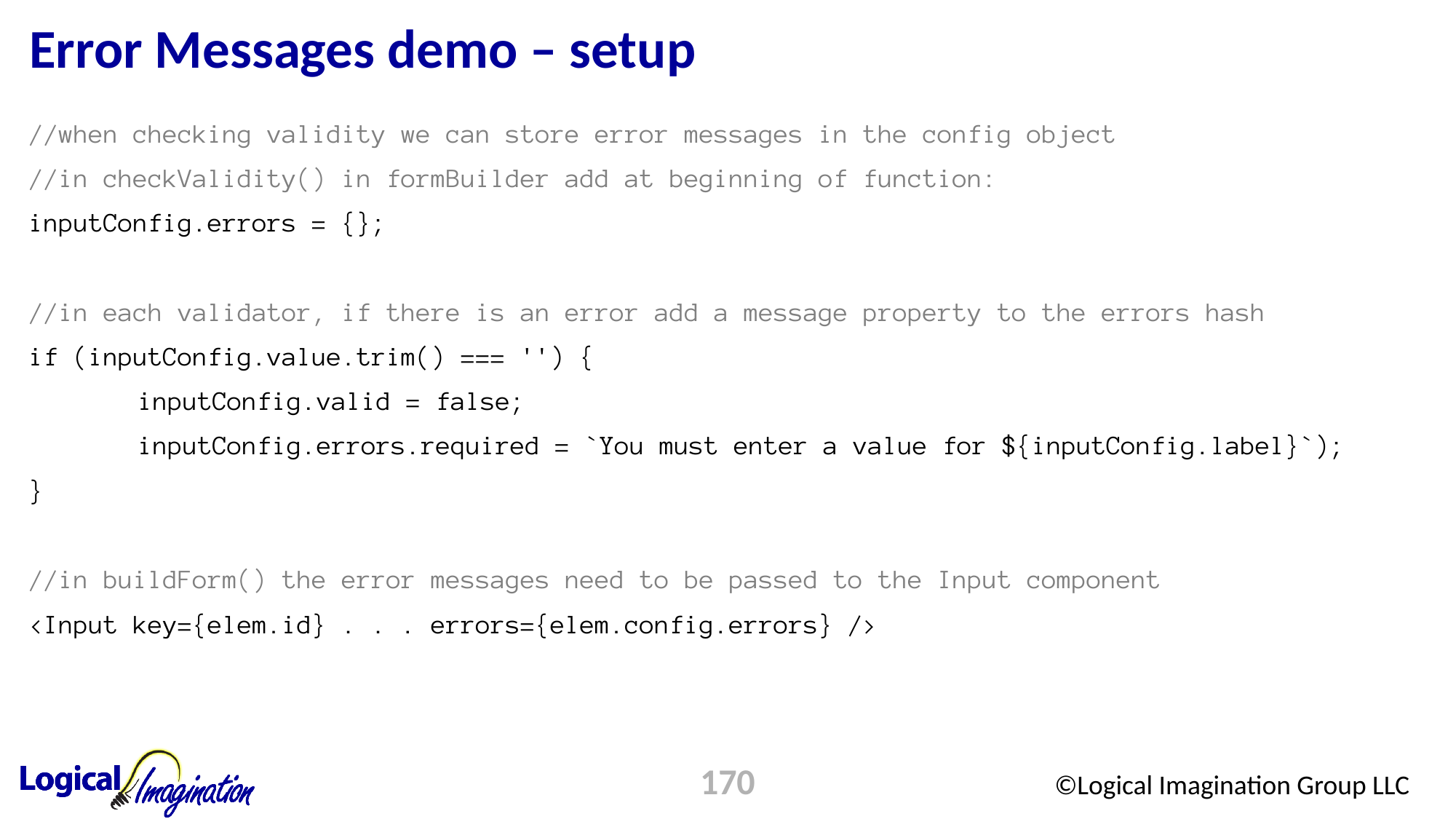

# Error Messages demo – setup
//when checking validity we can store error messages in the config object
//in checkValidity() in formBuilder add at beginning of function:
inputConfig.errors = {};

//in each validator, if there is an error add a message property to the errors hash
if (inputConfig.value.trim() === '') {
	inputConfig.valid = false;
	inputConfig.errors.required = `You must enter a value for ${inputConfig.label}`);
}

//in buildForm() the error messages need to be passed to the Input component
<Input key={elem.id} . . . errors={elem.config.errors} />

170